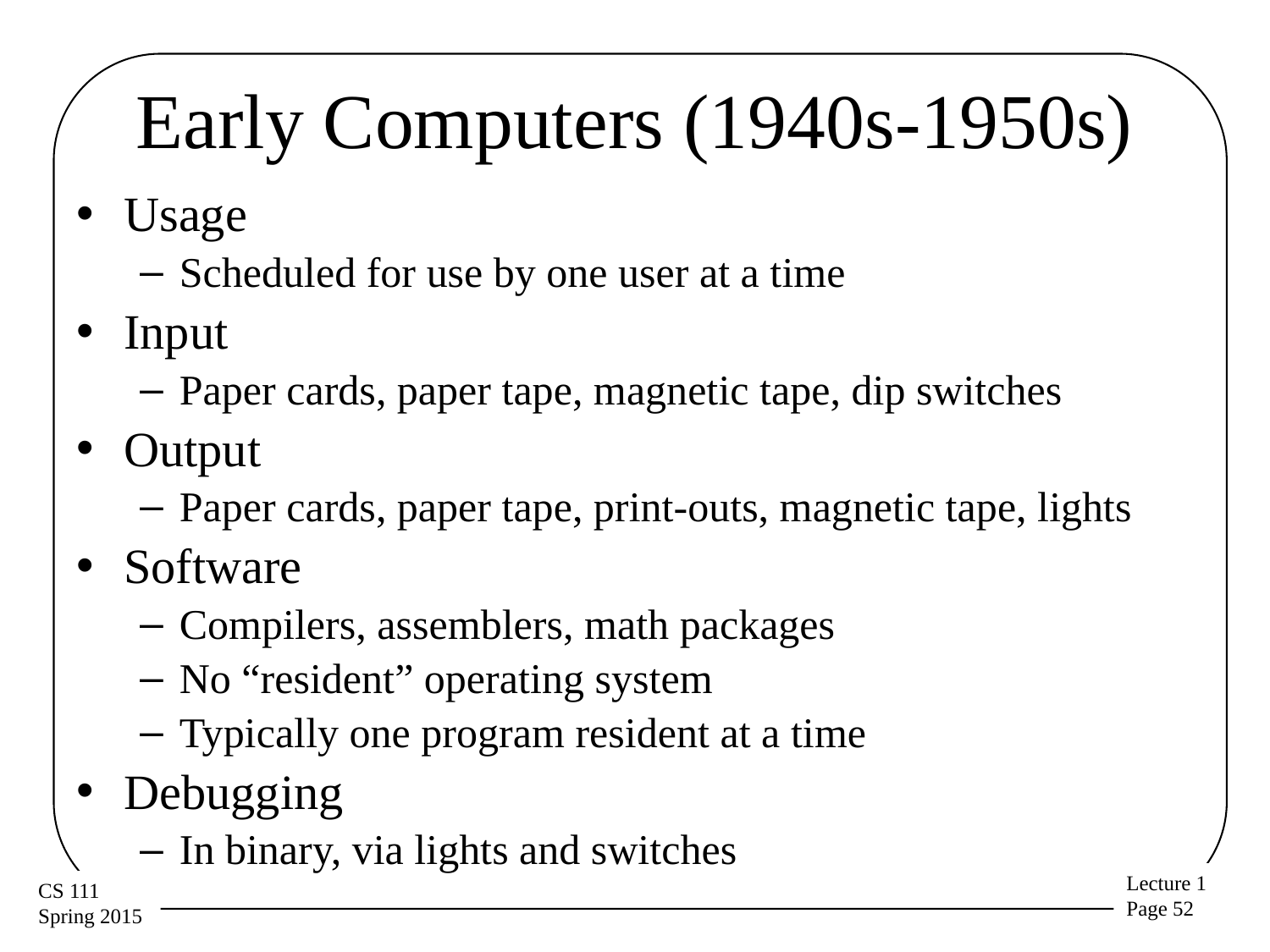

# Early Computers (1940s-1950s)
Usage
Scheduled for use by one user at a time
Input
Paper cards, paper tape, magnetic tape, dip switches
Output
Paper cards, paper tape, print-outs, magnetic tape, lights
Software
Compilers, assemblers, math packages
No “resident” operating system
Typically one program resident at a time
Debugging
In binary, via lights and switches